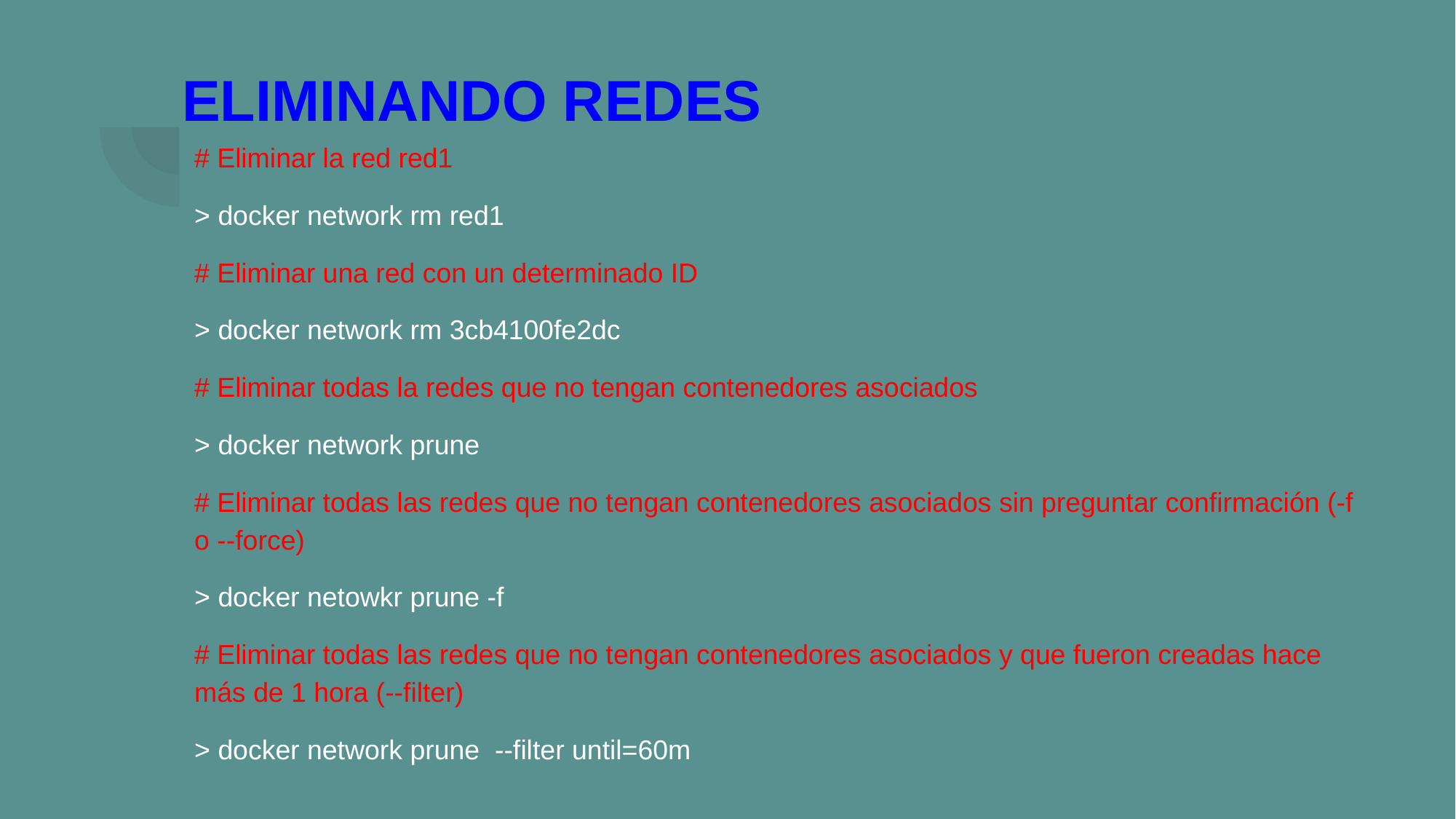

# ELIMINANDO REDES
# Eliminar la red red1
> docker network rm red1
# Eliminar una red con un determinado ID
> docker network rm 3cb4100fe2dc
# Eliminar todas la redes que no tengan contenedores asociados
> docker network prune
# Eliminar todas las redes que no tengan contenedores asociados sin preguntar confirmación (-f o --force)
> docker netowkr prune -f
# Eliminar todas las redes que no tengan contenedores asociados y que fueron creadas hace más de 1 hora (--filter)
> docker network prune  --filter until=60m